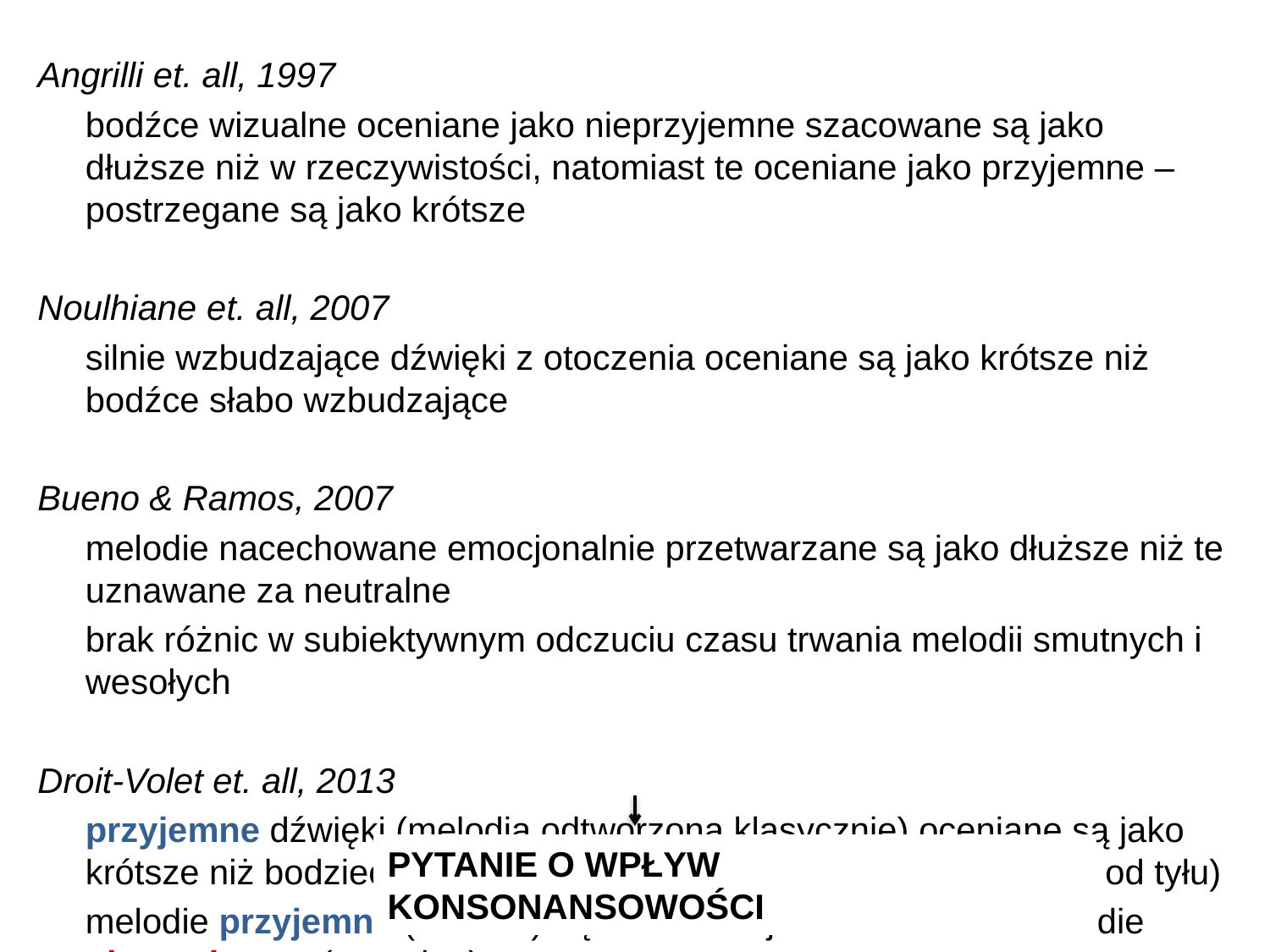

Angrilli et. all, 1997
	bodźce wizualne oceniane jako nieprzyjemne szacowane są jako dłuższe niż w rzeczywistości, natomiast te oceniane jako przyjemne – postrzegane są jako krótsze

Noulhiane et. all, 2007
	silnie wzbudzające dźwięki z otoczenia oceniane są jako krótsze niż bodźce słabo wzbudzające

Bueno & Ramos, 2007
	melodie nacechowane emocjonalnie przetwarzane są jako dłuższe niż te uznawane za neutralne
	brak różnic w subiektywnym odczuciu czasu trwania melodii smutnych i wesołych

Droit-Volet et. all, 2013
	przyjemne dźwięki (melodia odtworzona klasycznie) oceniane są jako krótsze niż bodziec nieprzyjemny (ta sama melodia odtworzona od tyłu)
	melodie przyjemne (tonalne) są odbierane jako krótsze niż melodie nieprzyjemne (atonalne)

PYTANIE O WPŁYW KONSONANSOWOŚCI
Zderzenia Poznawcze, Warszawa 2018